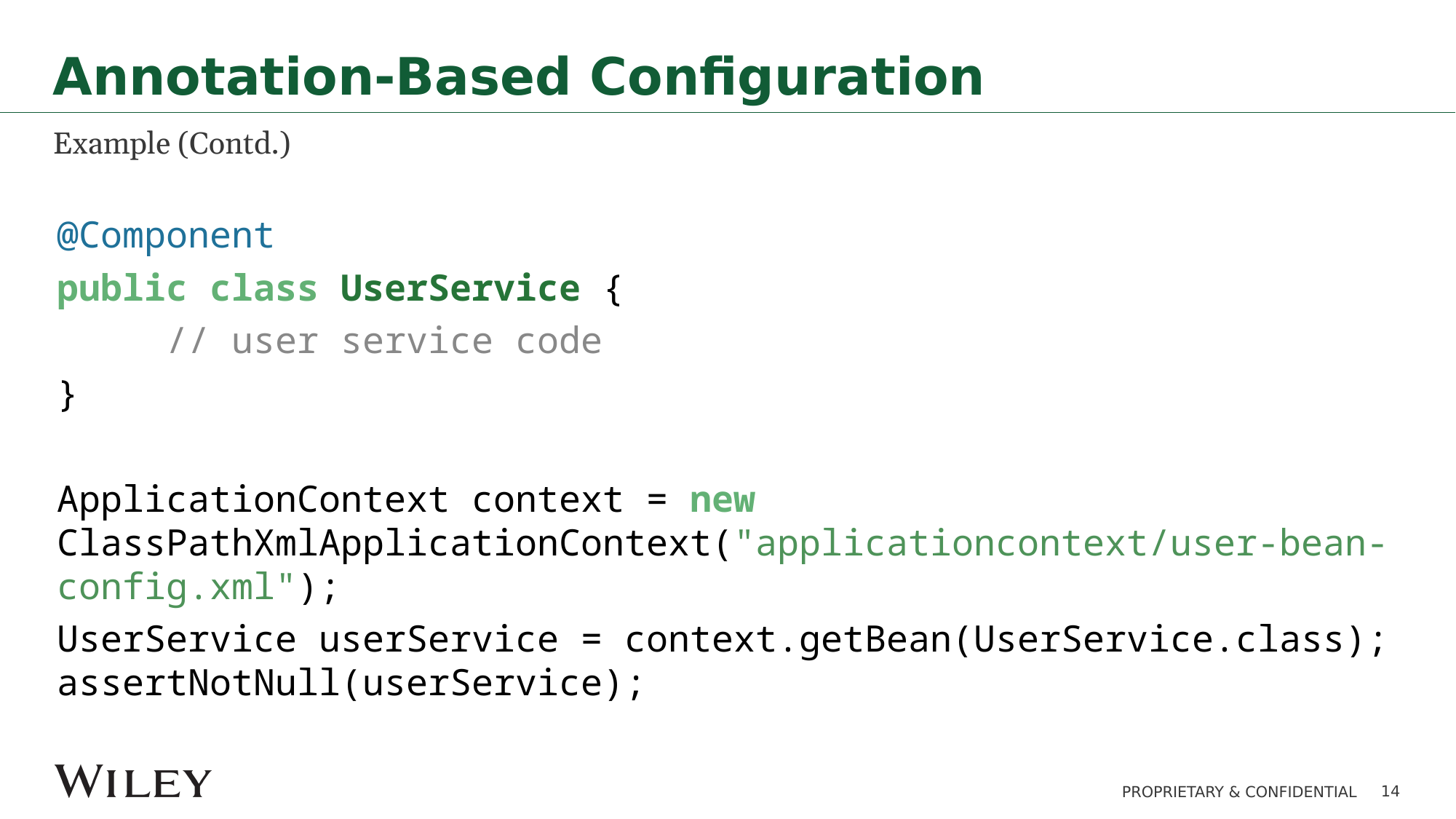

# Annotation-Based Configuration
Example (Contd.)
@Component
public class UserService {
	// user service code
}

ApplicationContext context = new ClassPathXmlApplicationContext("applicationcontext/user-bean-config.xml");
UserService userService = context.getBean(UserService.class); assertNotNull(userService);

14
PROPRIETARY & CONFIDENTIAL